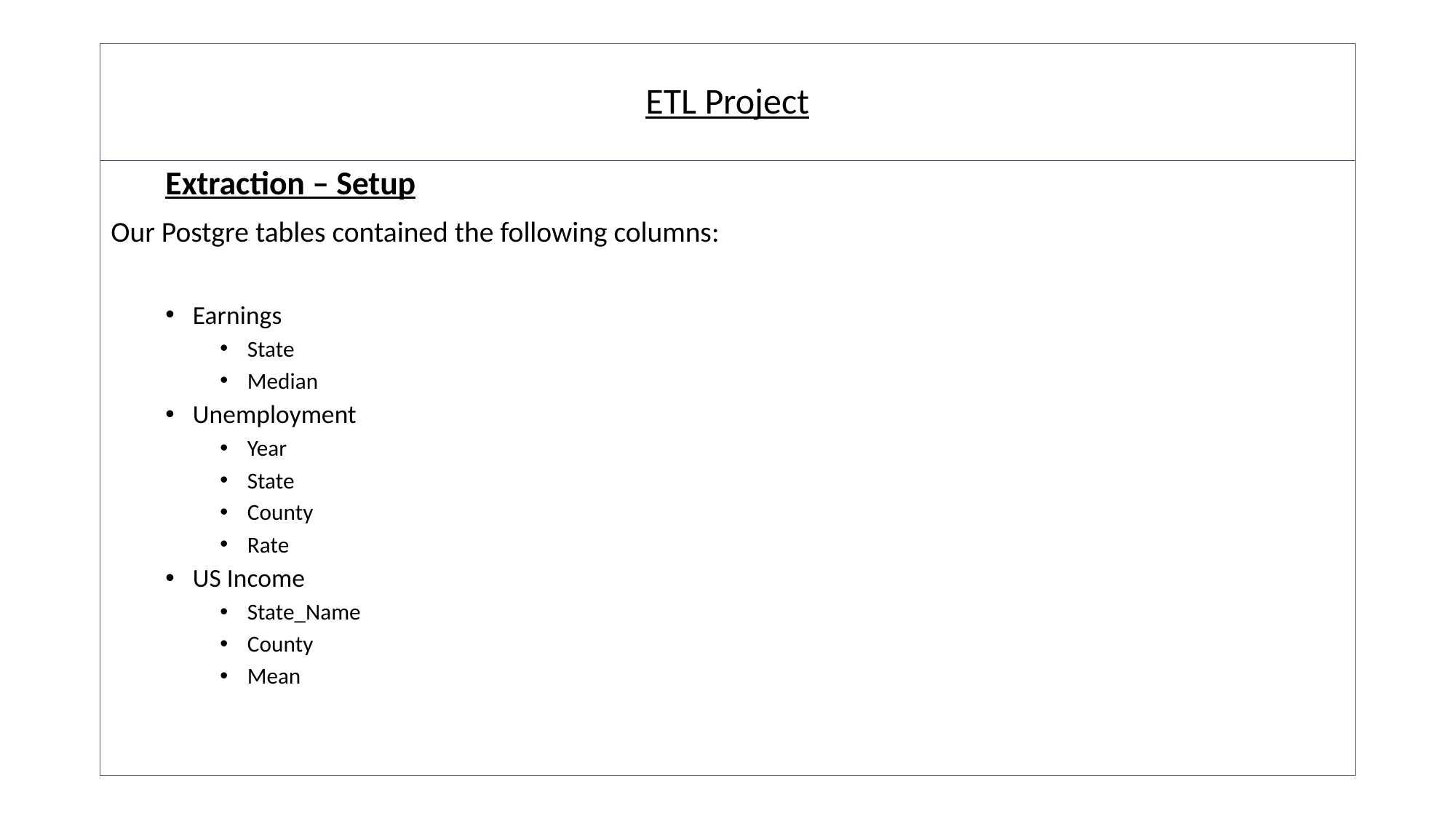

# ETL Project
Extraction – Setup
Our Postgre tables contained the following columns:

Earnings
State
Median
Unemployment
Year
State
County
Rate
US Income
State_Name
County
Mean